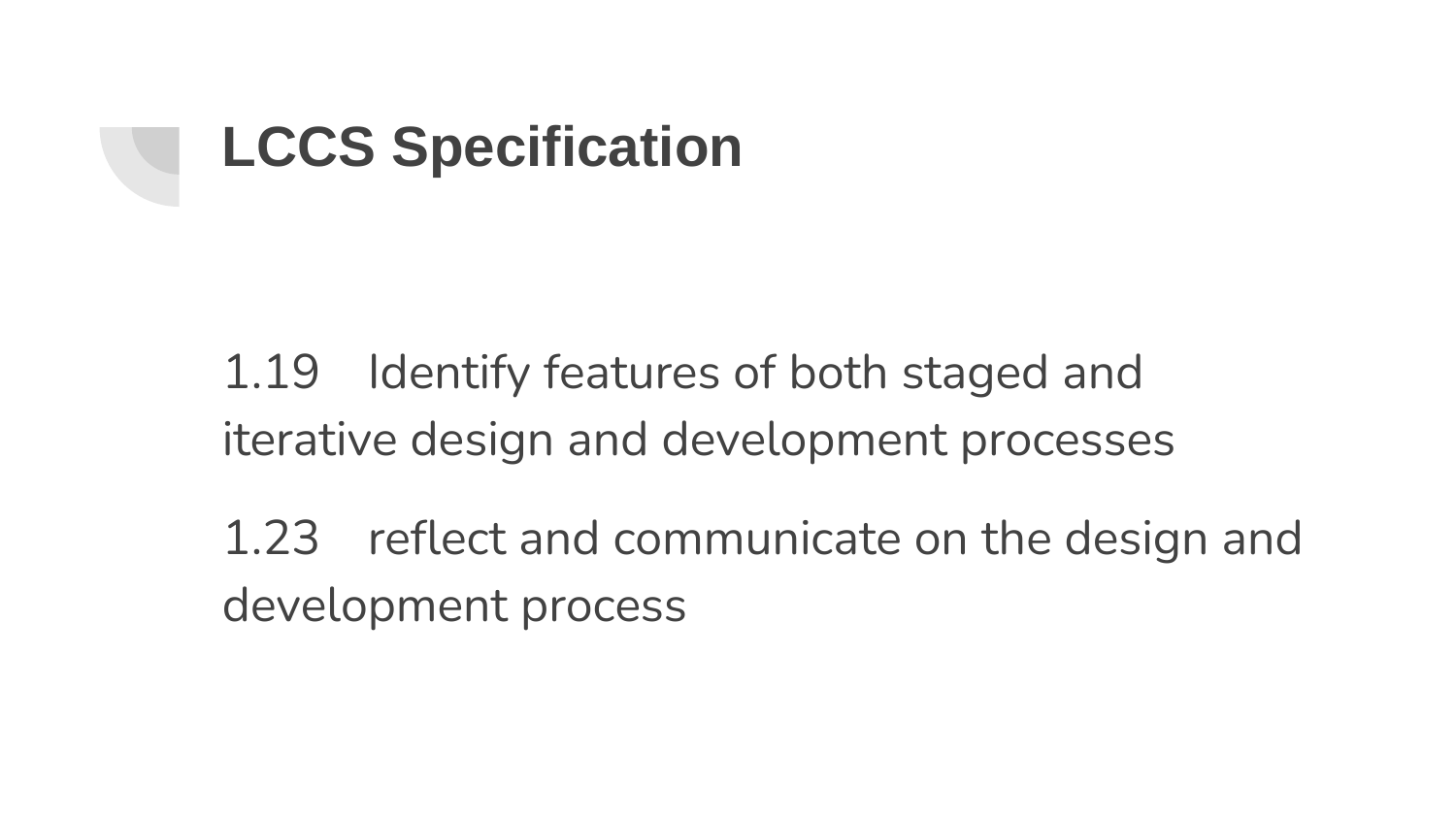

# LCCS Specification
1.19	Identify features of both staged and iterative design and development processes
1.23	reflect and communicate on the design and development process